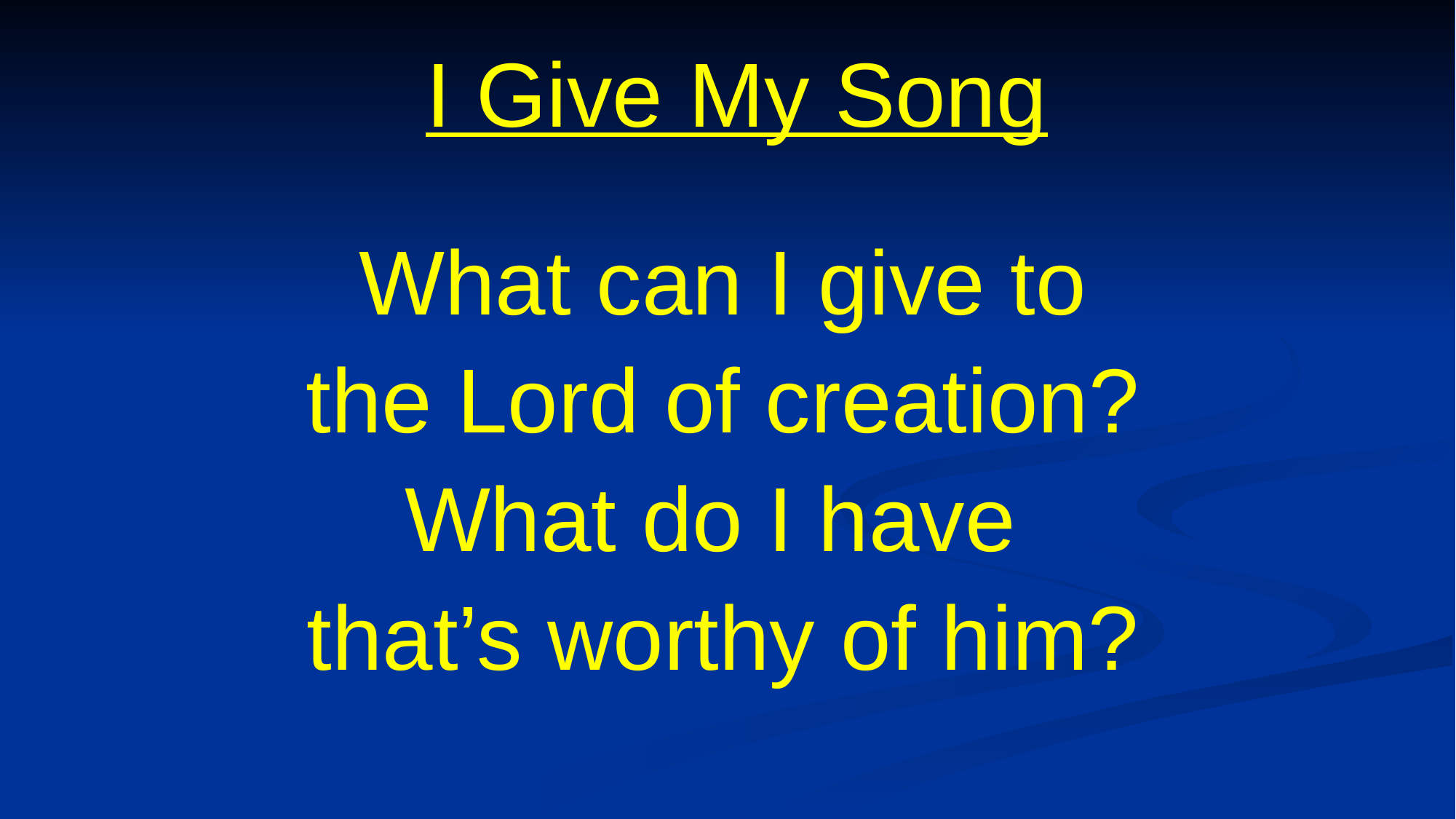

# I Give My Song
What can I give to
the Lord of creation?
What do I have
that’s worthy of him?